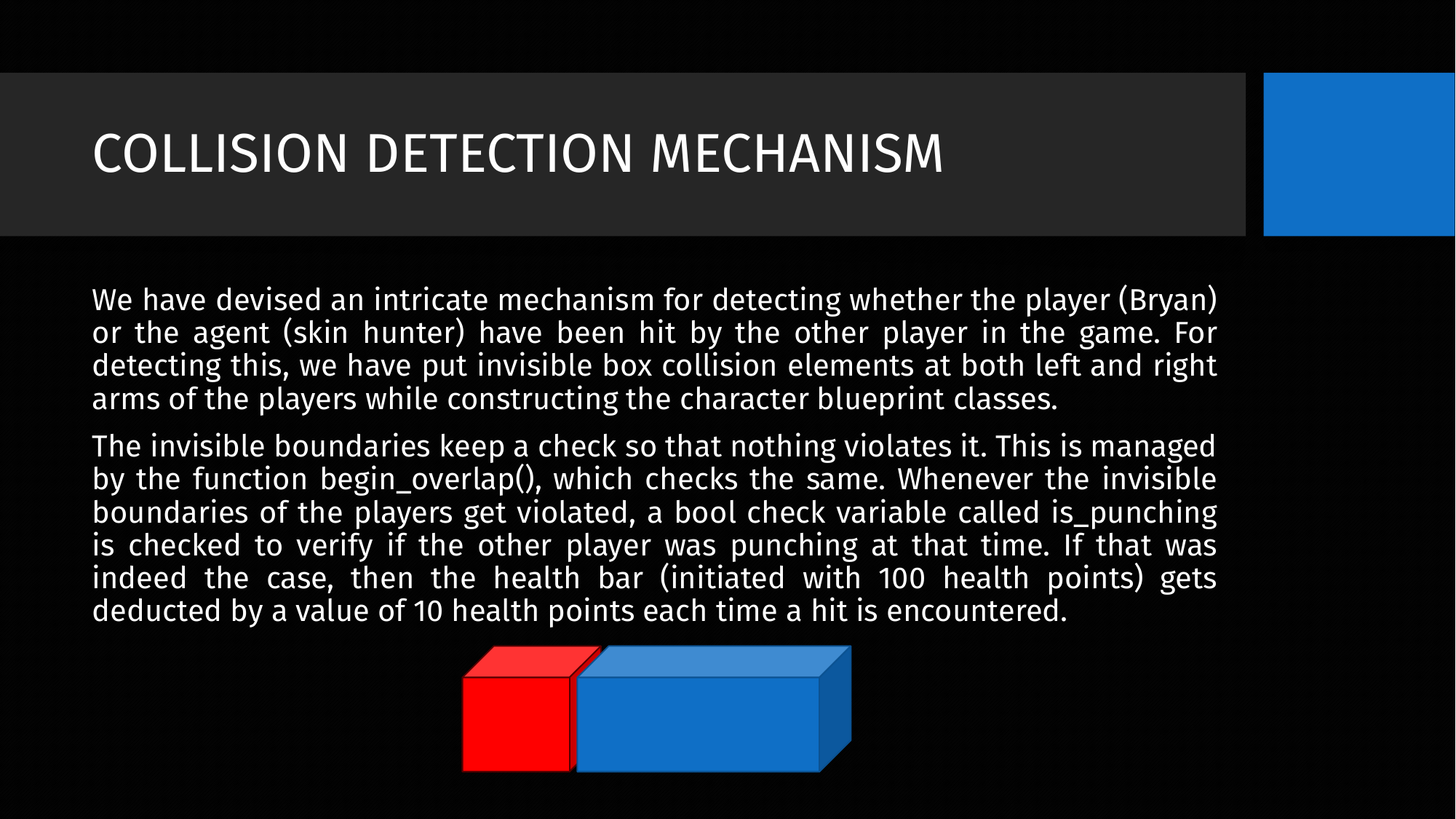

# COLLISION DETECTION MECHANISM
We have devised an intricate mechanism for detecting whether the player (Bryan) or the agent (skin hunter) have been hit by the other player in the game. For detecting this, we have put invisible box collision elements at both left and right arms of the players while constructing the character blueprint classes.
The invisible boundaries keep a check so that nothing violates it. This is managed by the function begin_overlap(), which checks the same. Whenever the invisible boundaries of the players get violated, a bool check variable called is_punching is checked to verify if the other player was punching at that time. If that was indeed the case, then the health bar (initiated with 100 health points) gets deducted by a value of 10 health points each time a hit is encountered.